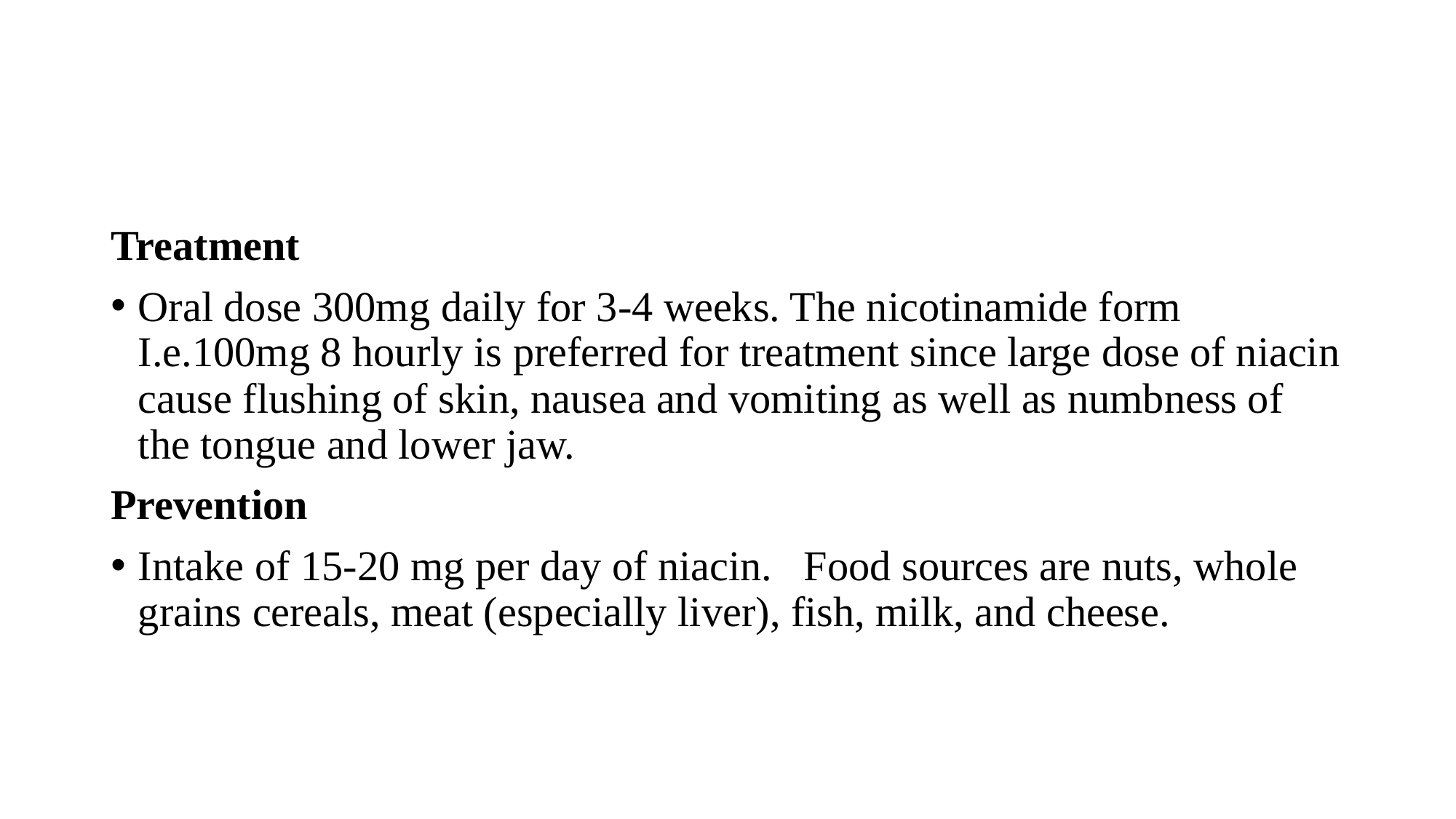

#
Treatment
Oral dose 300mg daily for 3-4 weeks. The nicotinamide form I.e.100mg 8 hourly is preferred for treatment since large dose of niacin cause flushing of skin, nausea and vomiting as well as numbness of the tongue and lower jaw.
Prevention
Intake of 15-20 mg per day of niacin.   Food sources are nuts, whole grains cereals, meat (especially liver), fish, milk, and cheese.